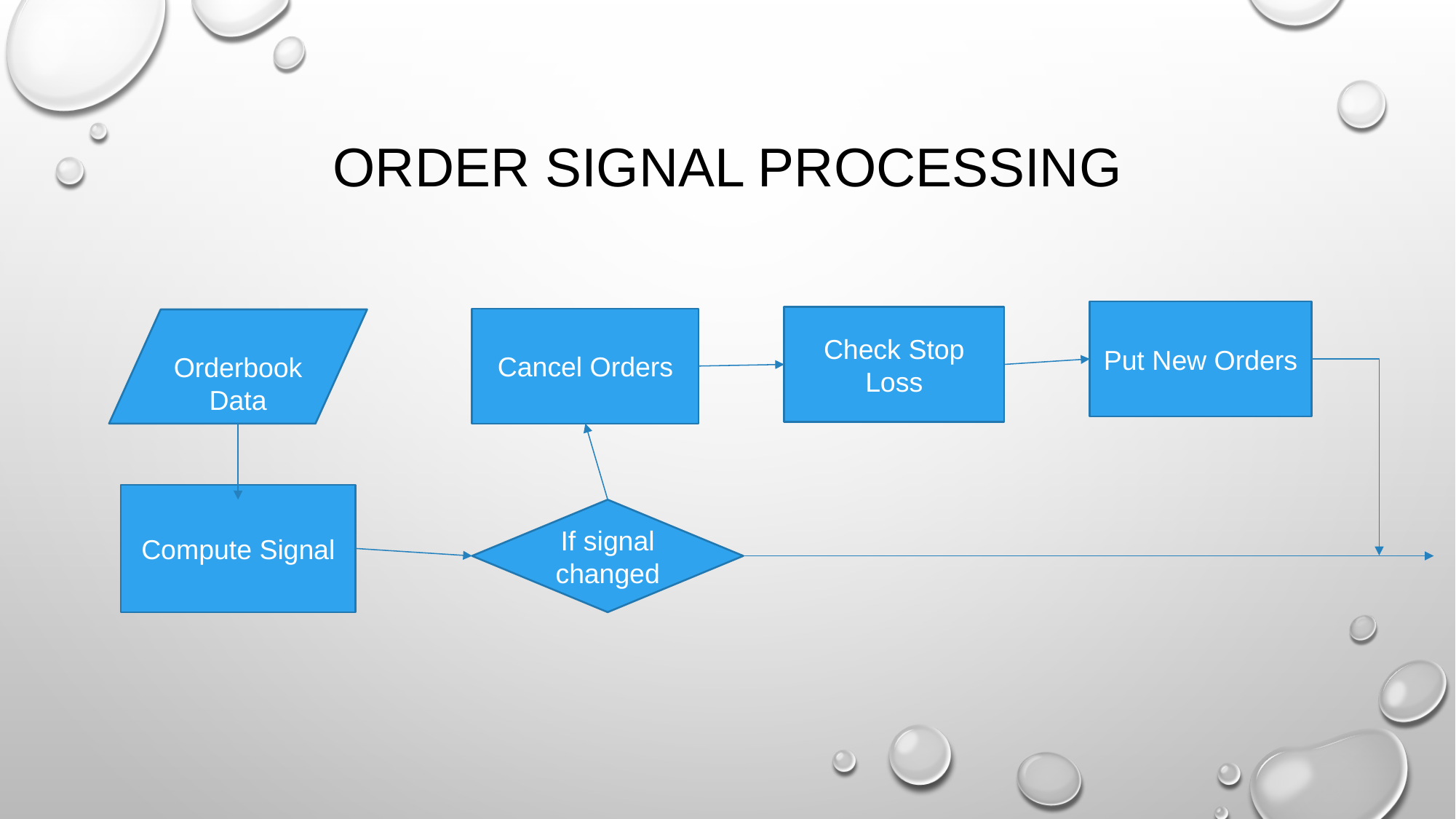

# Order Signal processing
Put New Orders
Check Stop Loss
Cancel Orders
 Orderbook Data
Compute Signal
If signal changed